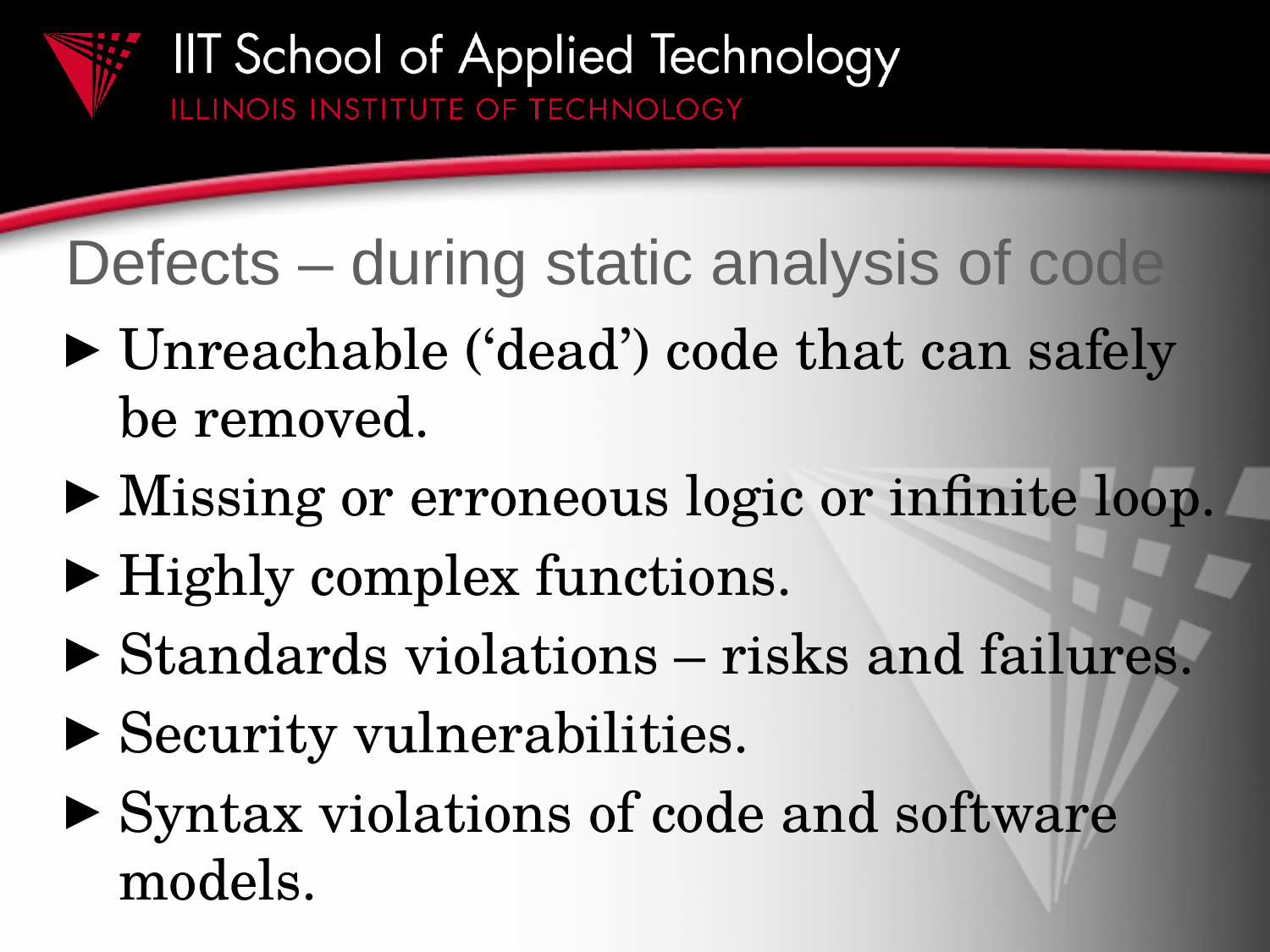

# Defects – during static analysis of code
Unreachable (‘dead’) code that can safely be removed.
Missing or erroneous logic or infinite loop.
Highly complex functions.
Standards violations – risks and failures.
Security vulnerabilities.
Syntax violations of code and software models.